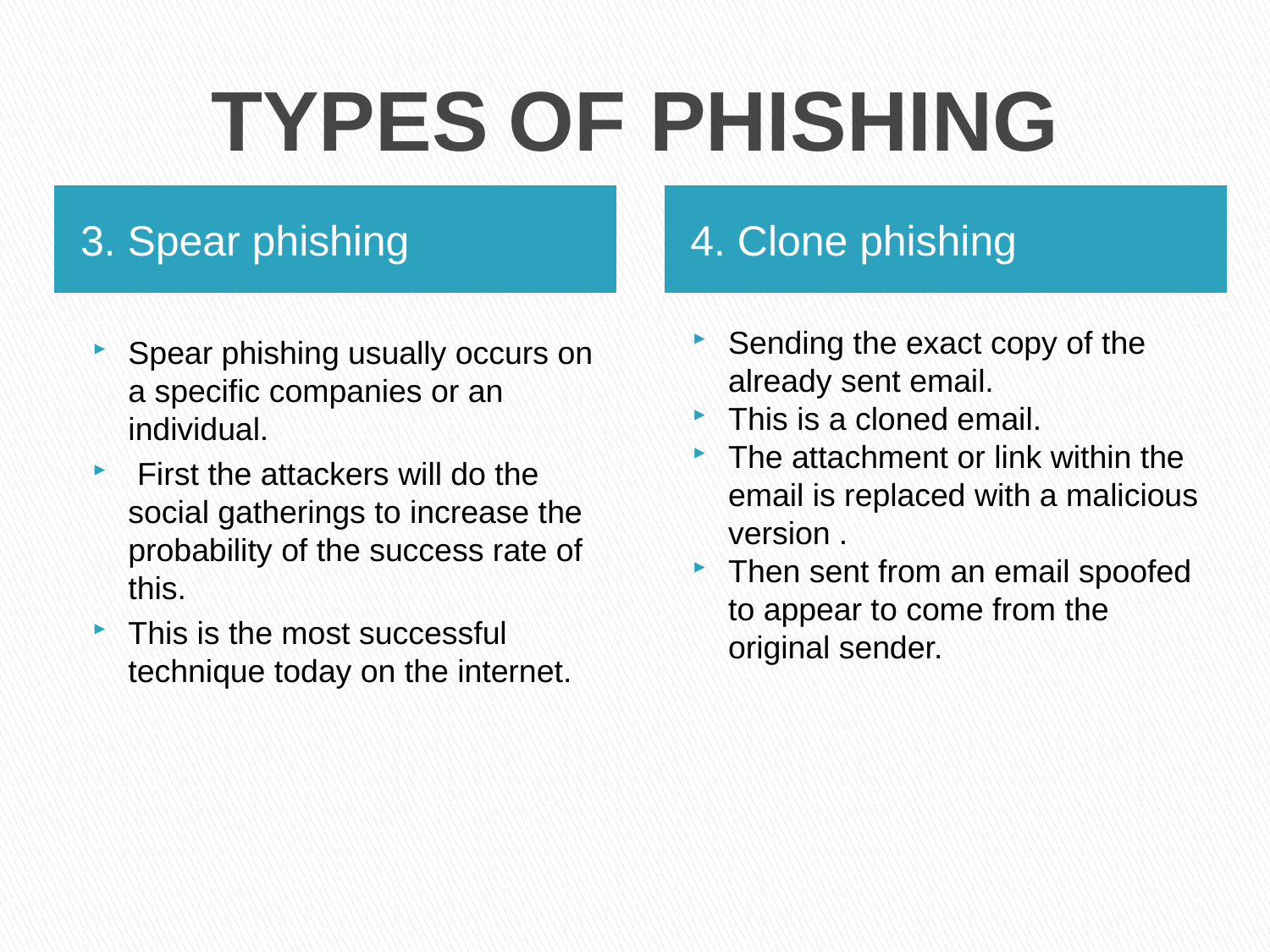

# TYPES OF PHISHING
3. Spear phishing
4. Clone phishing
Sending the exact copy of the already sent email.
This is a cloned email.
The attachment or link within the email is replaced with a malicious version .
Then sent from an email spoofed to appear to come from the original sender.
Spear phishing usually occurs on a specific companies or an individual.
 First the attackers will do the social gatherings to increase the probability of the success rate of this.
This is the most successful technique today on the internet.